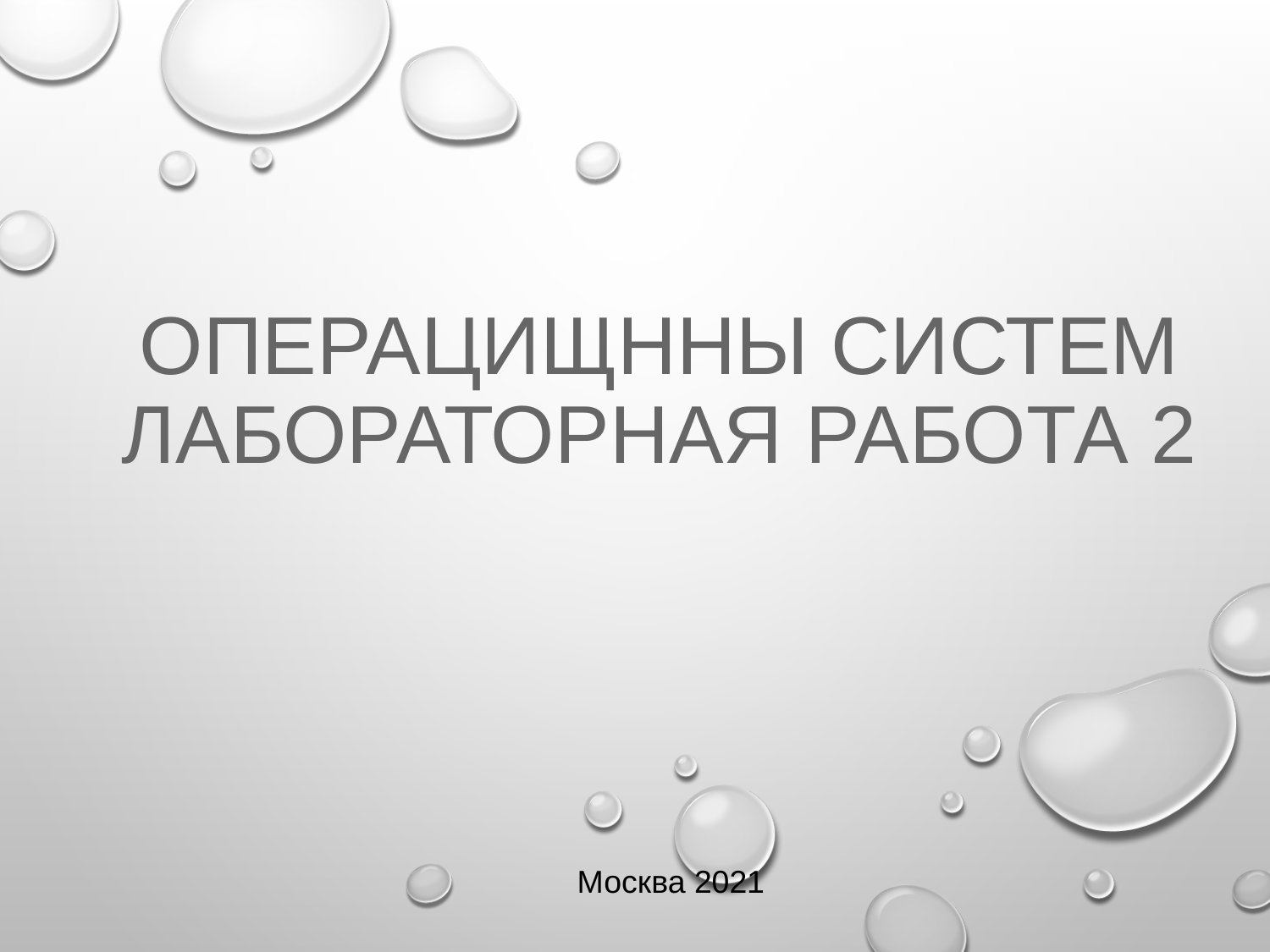

# ОПЕРАЦИЩННЫ СИСТЕМ ЛАБОРАТОРНая рАБОТА 2
Москва 2021